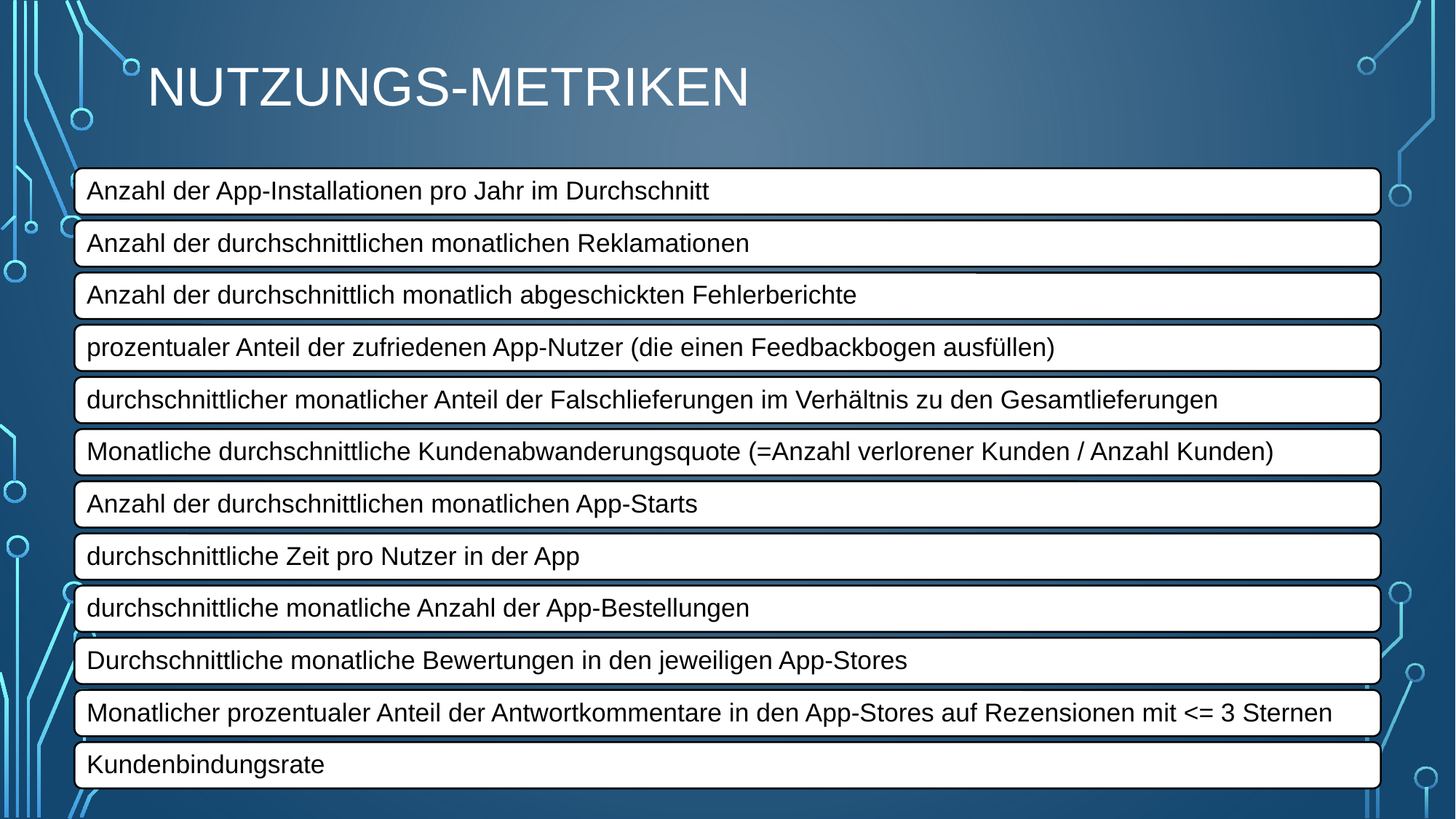

# Nutzungs-metriken
Anzahl der App-Installationen pro Jahr im Durchschnitt
Anzahl der durchschnittlichen monatlichen Reklamationen
Anzahl der durchschnittlich monatlich abgeschickten Fehlerberichte
prozentualer Anteil der zufriedenen App-Nutzer (die einen Feedbackbogen ausfüllen)
durchschnittlicher monatlicher Anteil der Falschlieferungen im Verhältnis zu den Gesamtlieferungen
Monatliche durchschnittliche Kundenabwanderungsquote (=Anzahl verlorener Kunden / Anzahl Kunden)
Anzahl der durchschnittlichen monatlichen App-Starts
durchschnittliche Zeit pro Nutzer in der App
durchschnittliche monatliche Anzahl der App-Bestellungen
Durchschnittliche monatliche Bewertungen in den jeweiligen App-Stores
Monatlicher prozentualer Anteil der Antwortkommentare in den App-Stores auf Rezensionen mit <= 3 Sternen
Kundenbindungsrate